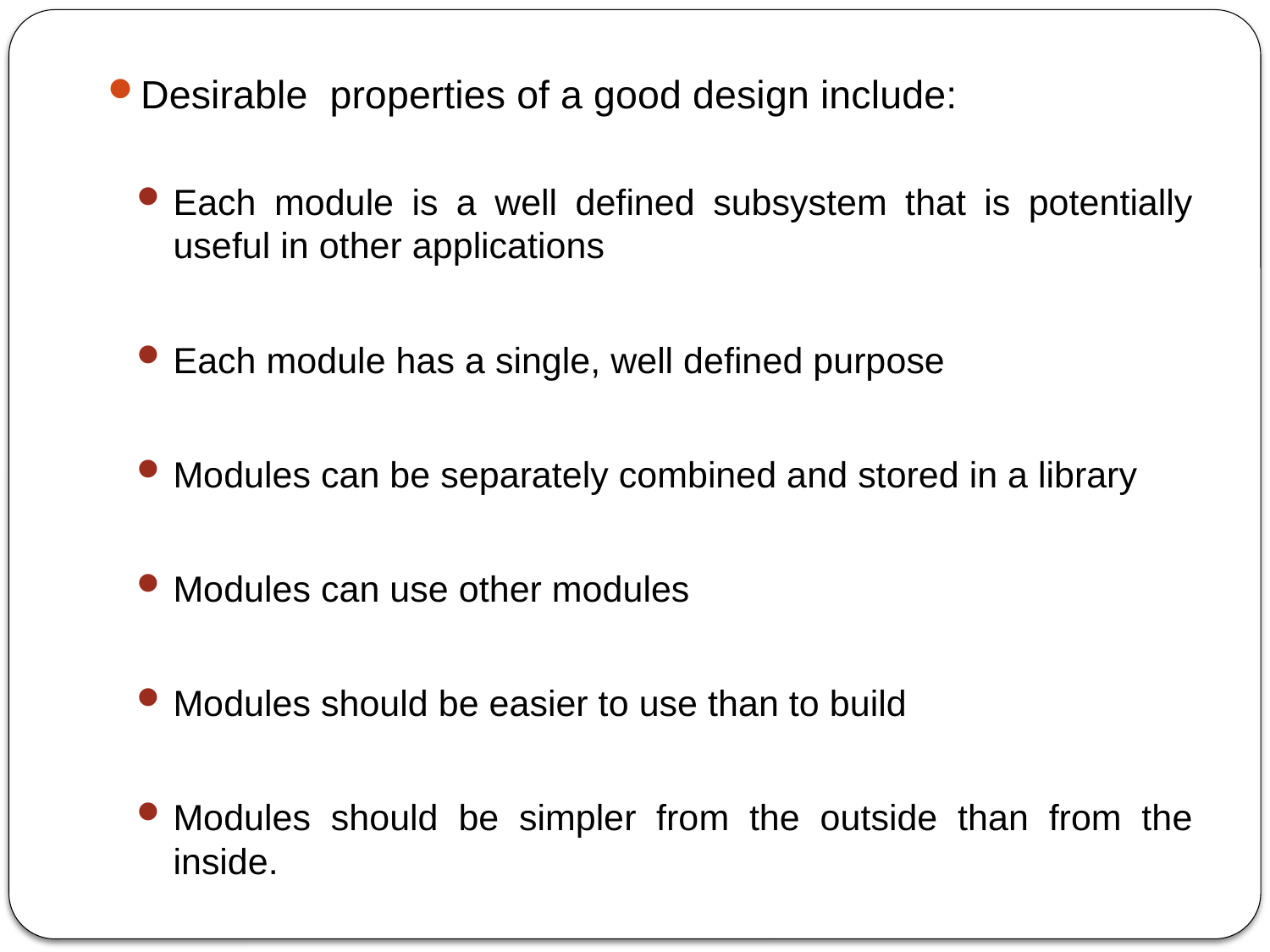

Desirable  properties of a good design include:

Each module is a well defined subsystem that is potentially useful in other applications

Each module has a single, well defined purpose

Modules can be separately combined and stored in a library

Modules can use other modules

Modules should be easier to use than to build

Modules should be simpler from the outside than from the inside.